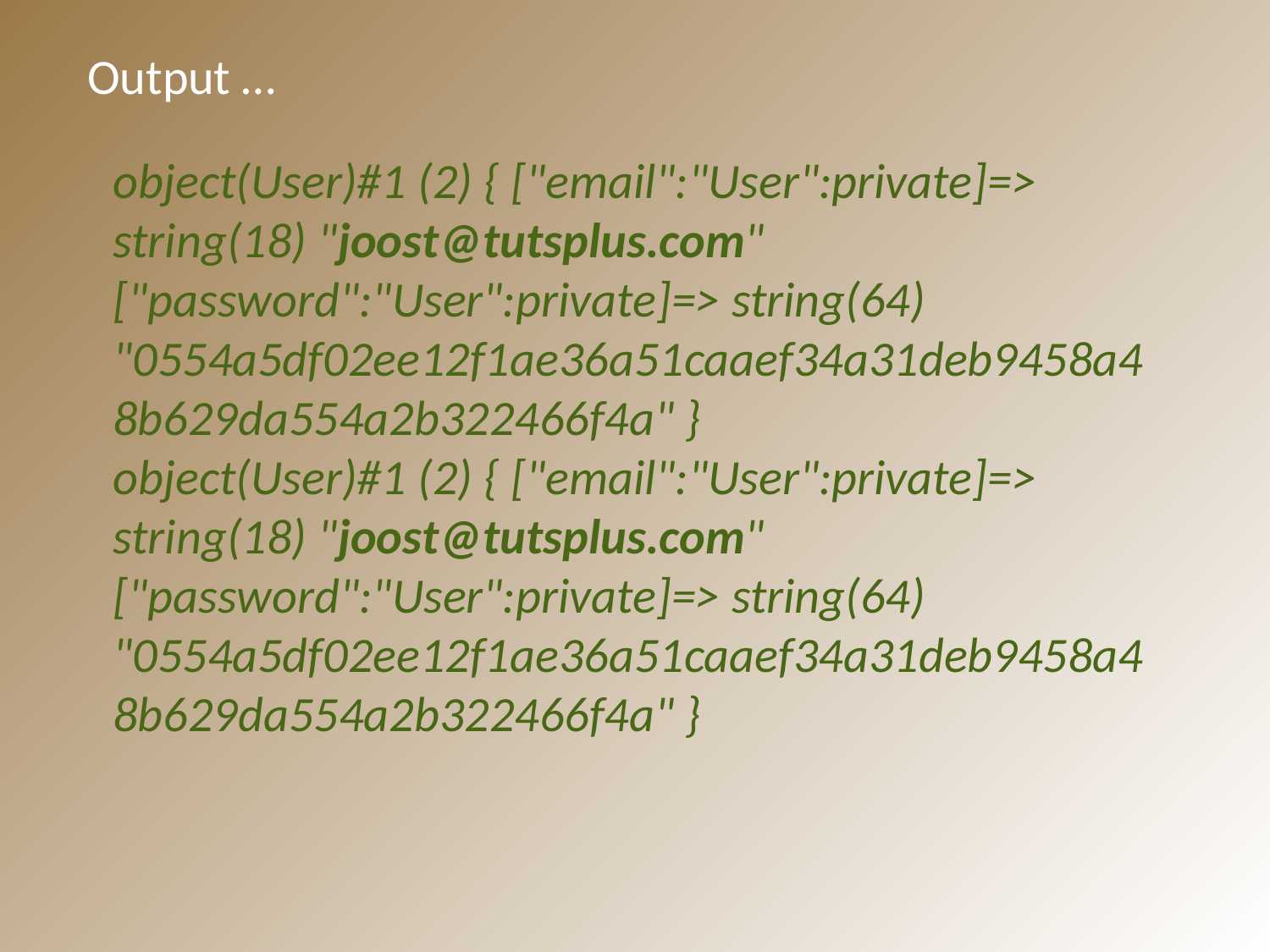

Output …
object(User)#1 (2) { ["email":"User":private]=> string(18) "joost@tutsplus.com" ["password":"User":private]=> string(64) "0554a5df02ee12f1ae36a51caaef34a31deb9458a48b629da554a2b322466f4a" } 
object(User)#1 (2) { ["email":"User":private]=> string(18) "joost@tutsplus.com" ["password":"User":private]=> string(64) "0554a5df02ee12f1ae36a51caaef34a31deb9458a48b629da554a2b322466f4a" }